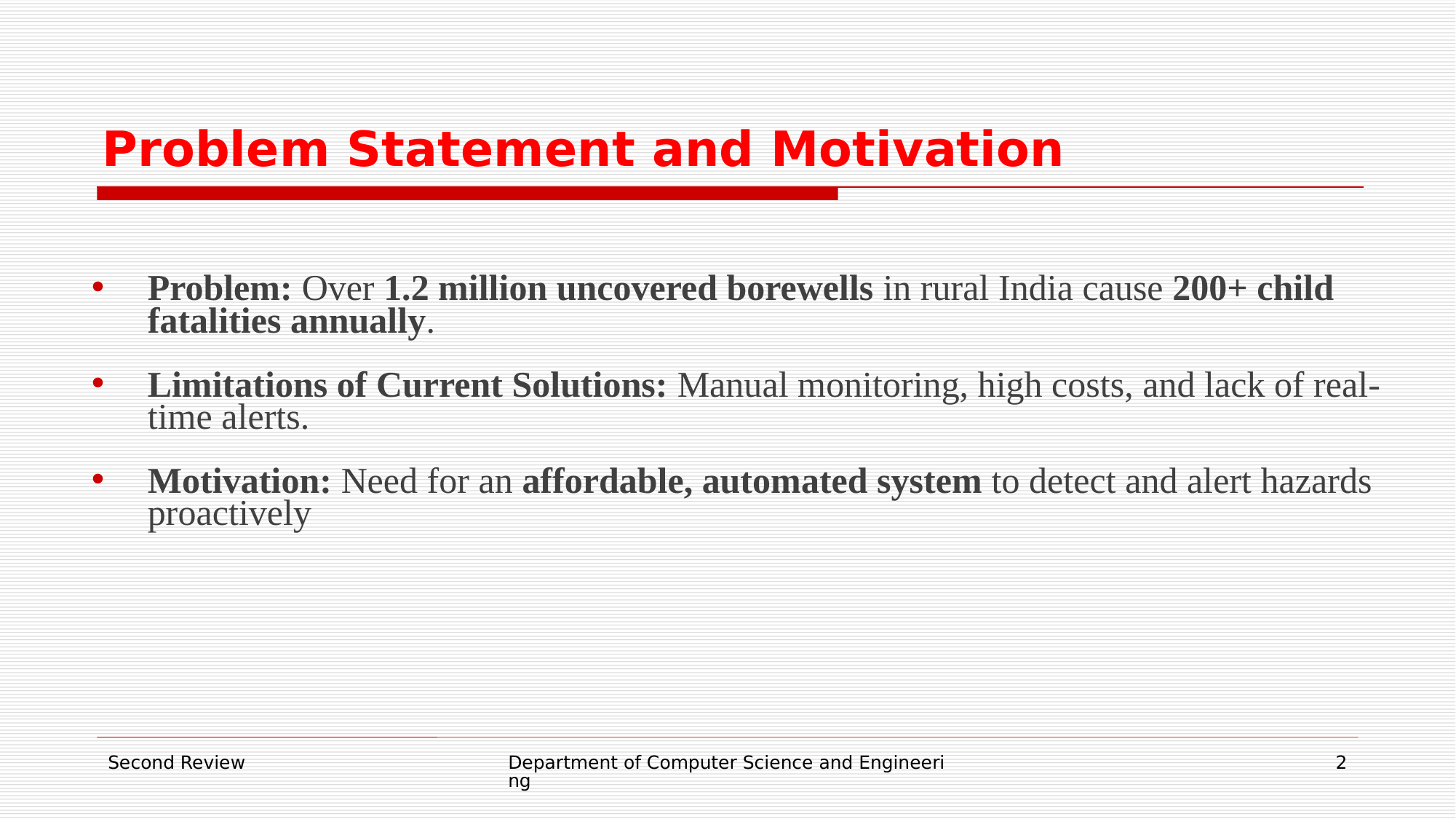

# Problem Statement and Motivation
Problem: Over 1.2 million uncovered borewells in rural India cause 200+ child fatalities annually.
Limitations of Current Solutions: Manual monitoring, high costs, and lack of real-time alerts.
Motivation: Need for an affordable, automated system to detect and alert hazards proactively

Second Review
Department of Computer Science and Engineering
2